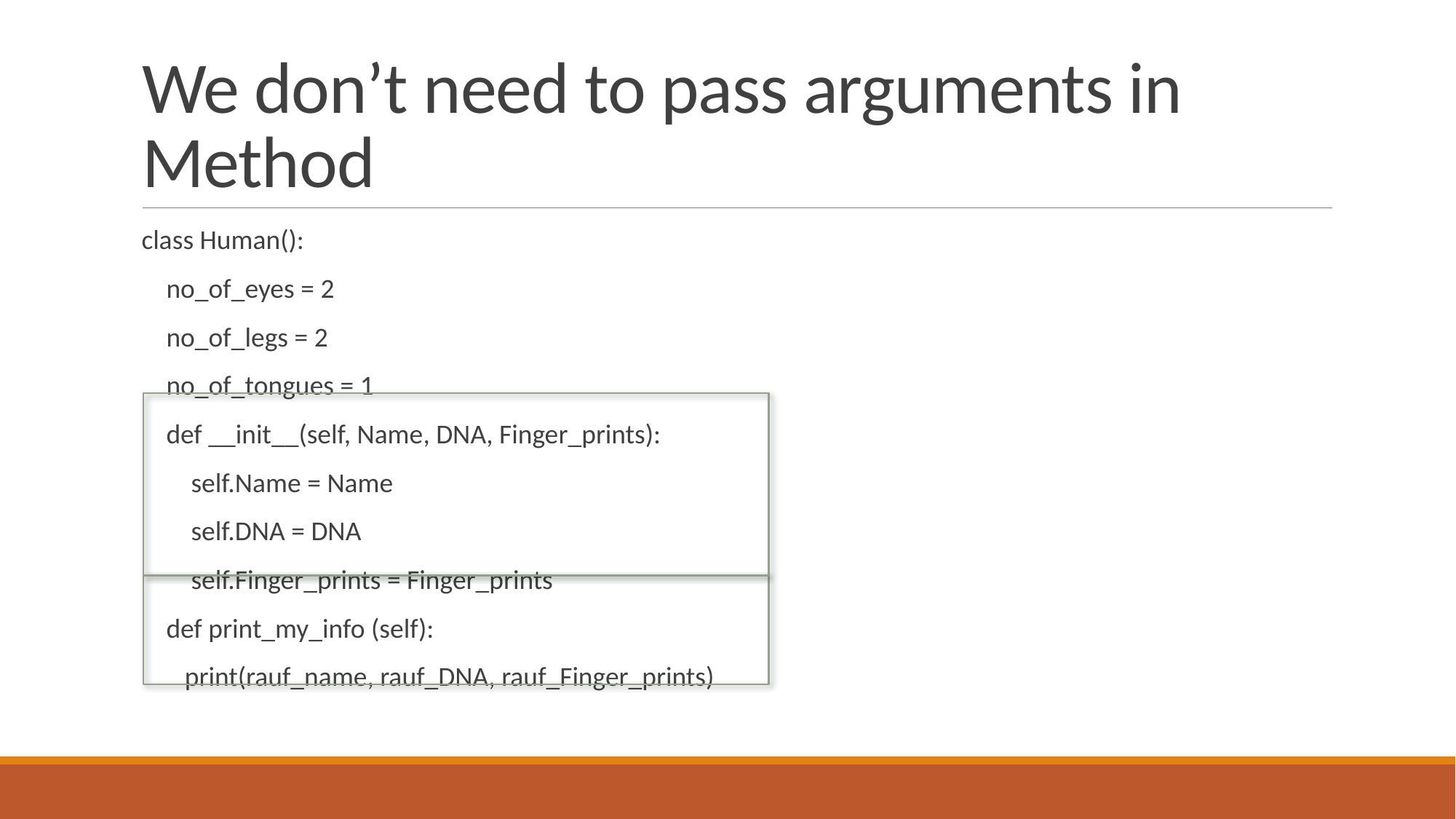

# We don’t need to pass arguments in Method
class Human():
    no_of_eyes = 2
    no_of_legs = 2
    no_of_tongues = 1
    def __init__(self, Name, DNA, Finger_prints):
        self.Name = Name
        self.DNA = DNA
        self.Finger_prints = Finger_prints
    def print_my_info (self):
       print(rauf_name, rauf_DNA, rauf_Finger_prints)